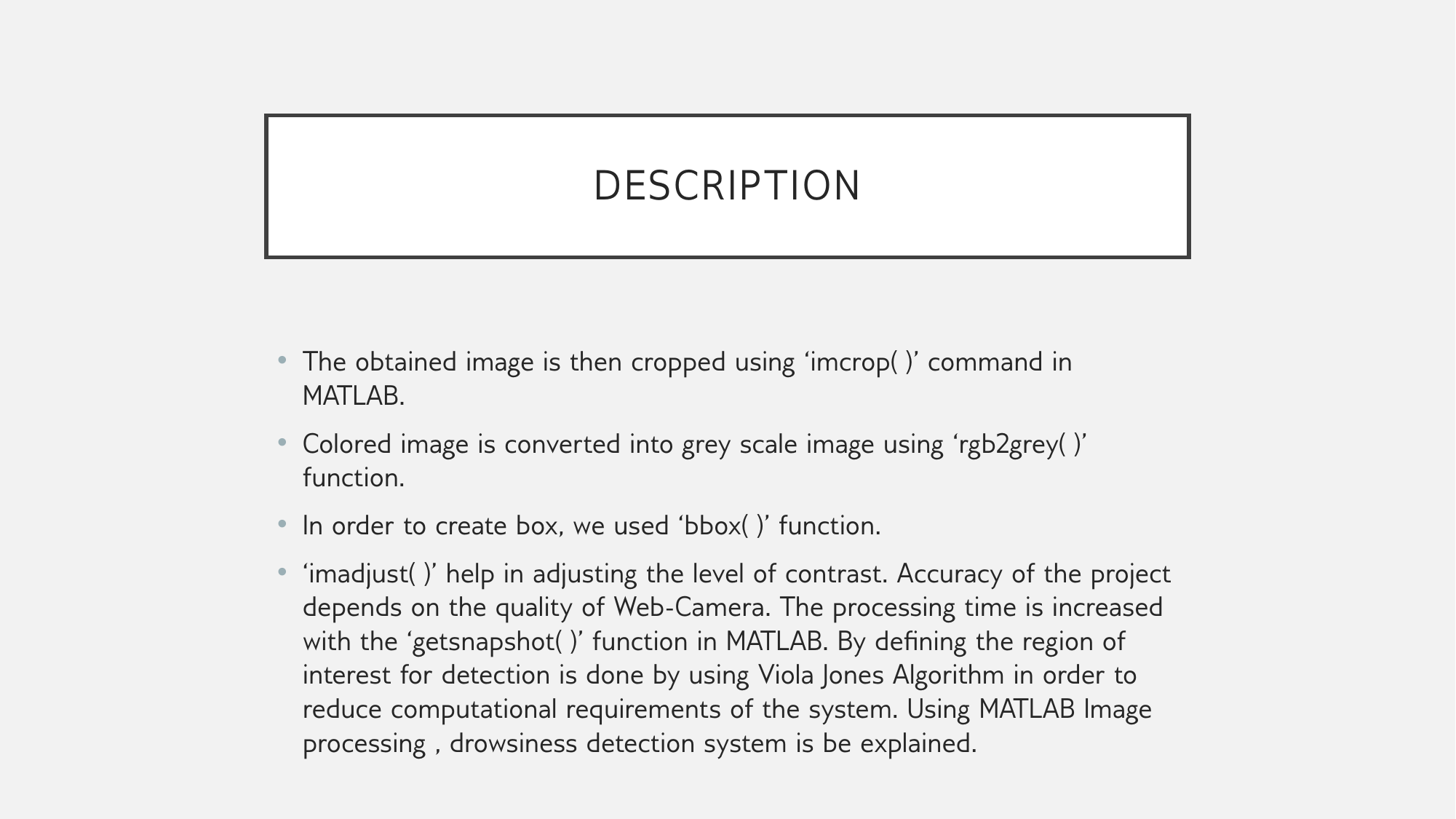

# DESCRIPTION

The obtained image is then cropped using ‘imcrop( )’ command in MATLAB.
Colored image is converted into grey scale image using ‘rgb2grey( )’ function.
In order to create box, we used ‘bbox( )’ function.
‘imadjust( )’ help in adjusting the level of contrast. Accuracy of the project depends on the quality of Web-Camera. The processing time is increased with the ‘getsnapshot( )’ function in MATLAB. By defining the region of interest for detection is done by using Viola Jones Algorithm in order to reduce computational requirements of the system. Using MATLAB Image processing , drowsiness detection system is be explained.